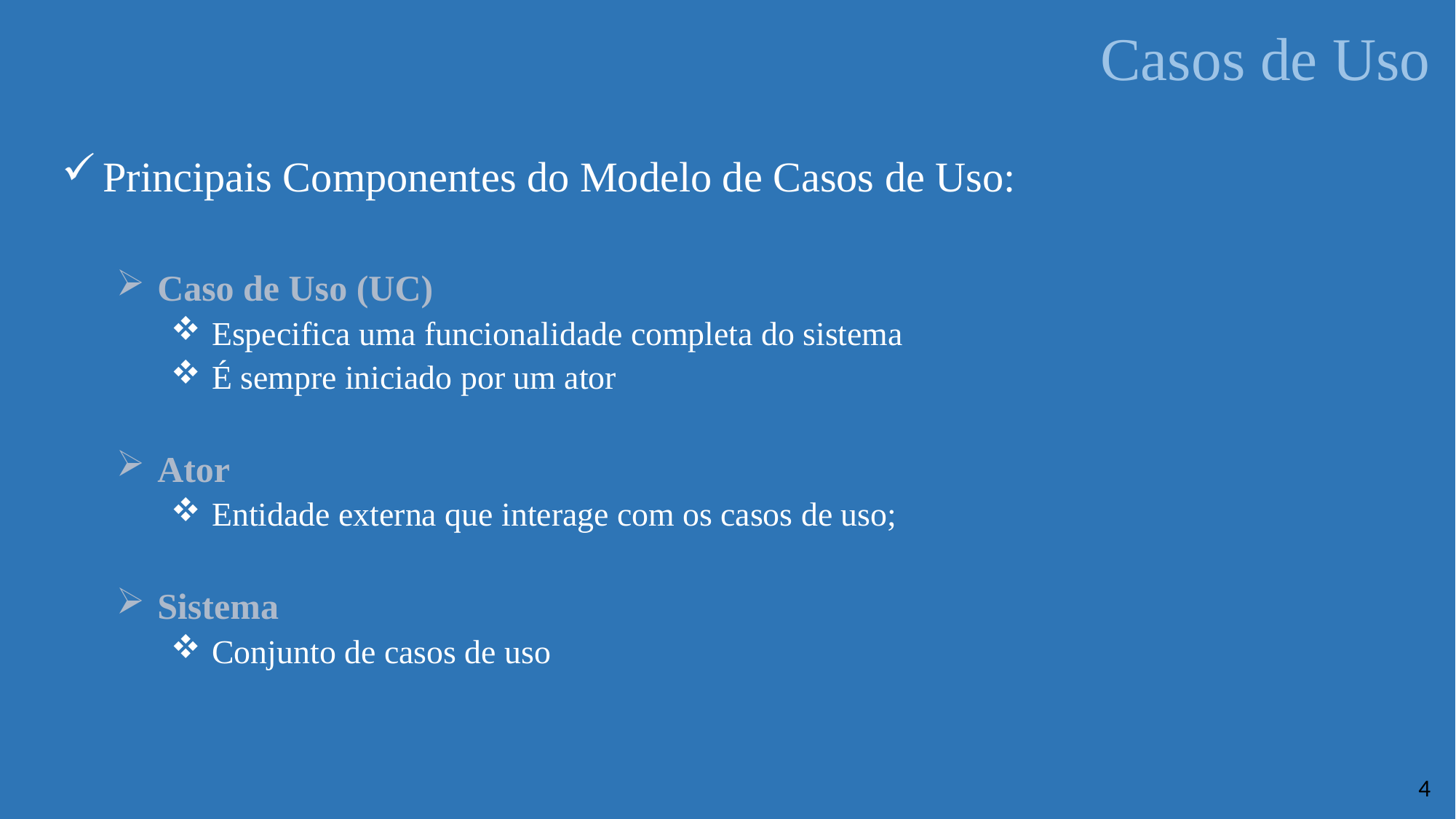

# Casos de Uso
Principais Componentes do Modelo de Casos de Uso:

Caso de Uso (UC)
Especifica uma funcionalidade completa do sistema
É sempre iniciado por um ator

Ator
Entidade externa que interage com os casos de uso;

Sistema
Conjunto de casos de uso

4